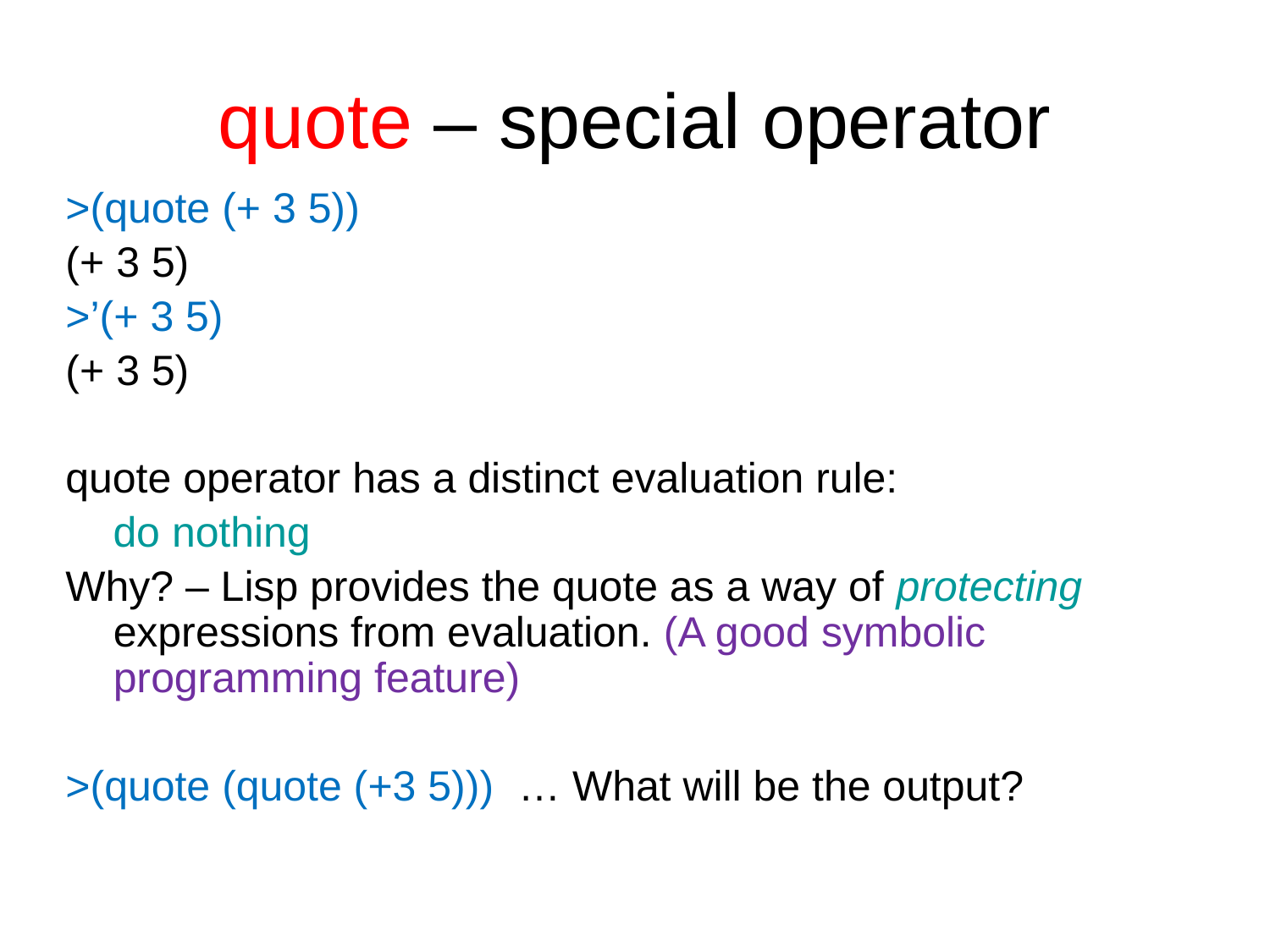

# quote – special operator
>(quote (+ 3 5))
(+ 3 5)
>’(+ 3 5)
(+ 3 5)

quote operator has a distinct evaluation rule:
    do nothing
Why? – Lisp provides the quote as a way of protecting expressions from evaluation. (A good symbolic programming feature)

>(quote (quote (+3 5)))  … What will be the output?